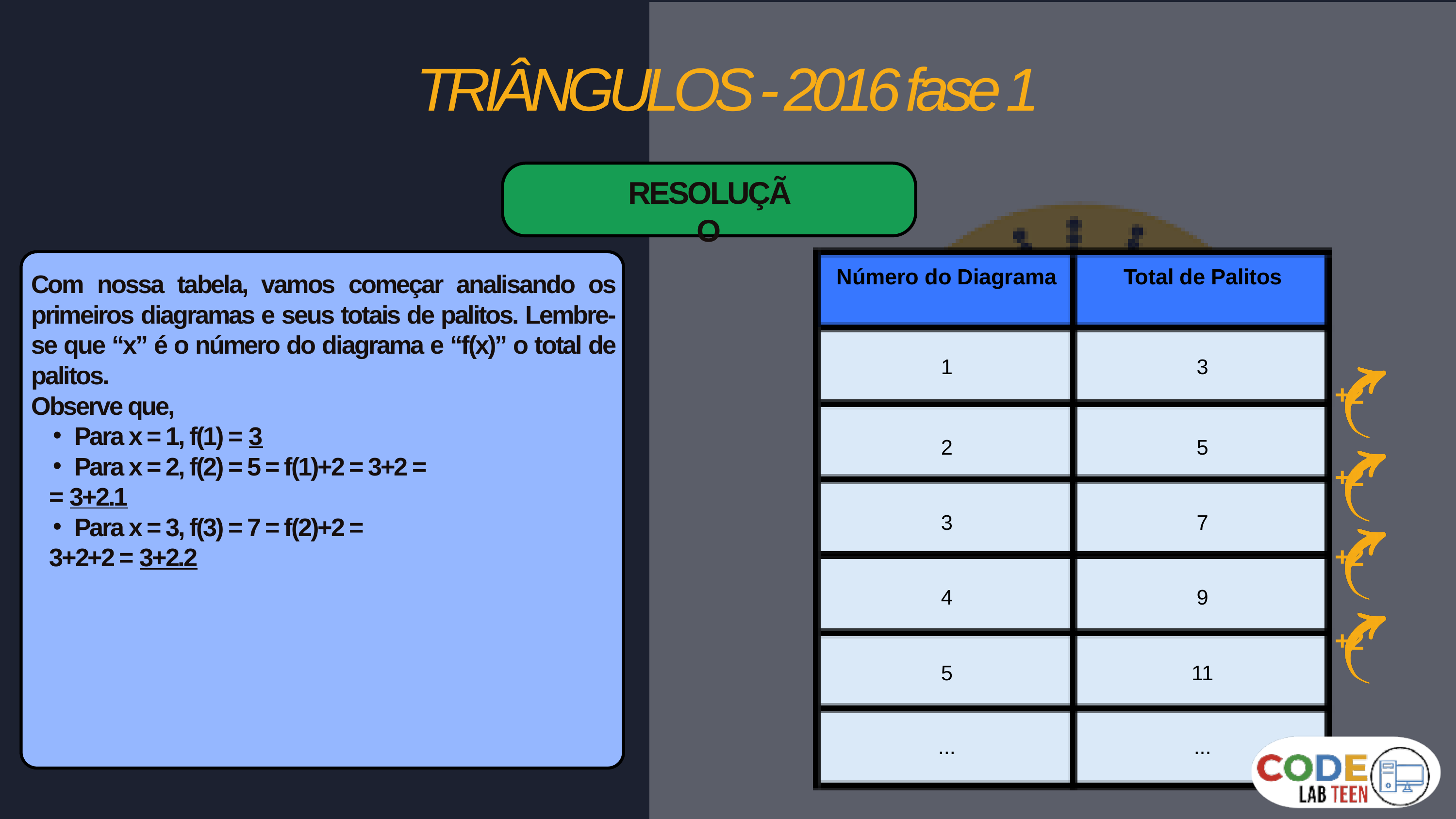

TRIÂNGULOS - 2016 fase 1

RESOLUÇÃO

Número do Diagrama
Total de Palitos
1
3
2
5
3
7
4
9
5
11
...
...

Com nossa tabela, vamos começar analisando os primeiros diagramas e seus totais de palitos. Lembre-se que “x” é o número do diagrama e “f(x)” o total de palitos.
Observe que,
Para x = 1, f(1) = 3
Para x = 2, f(2) = 5 = f(1)+2 = 3+2 =
   = 3+2.1
Para x = 3, f(3) = 7 = f(2)+2 =
   3+2+2 = 3+2.2

+2

+2

+2

+2